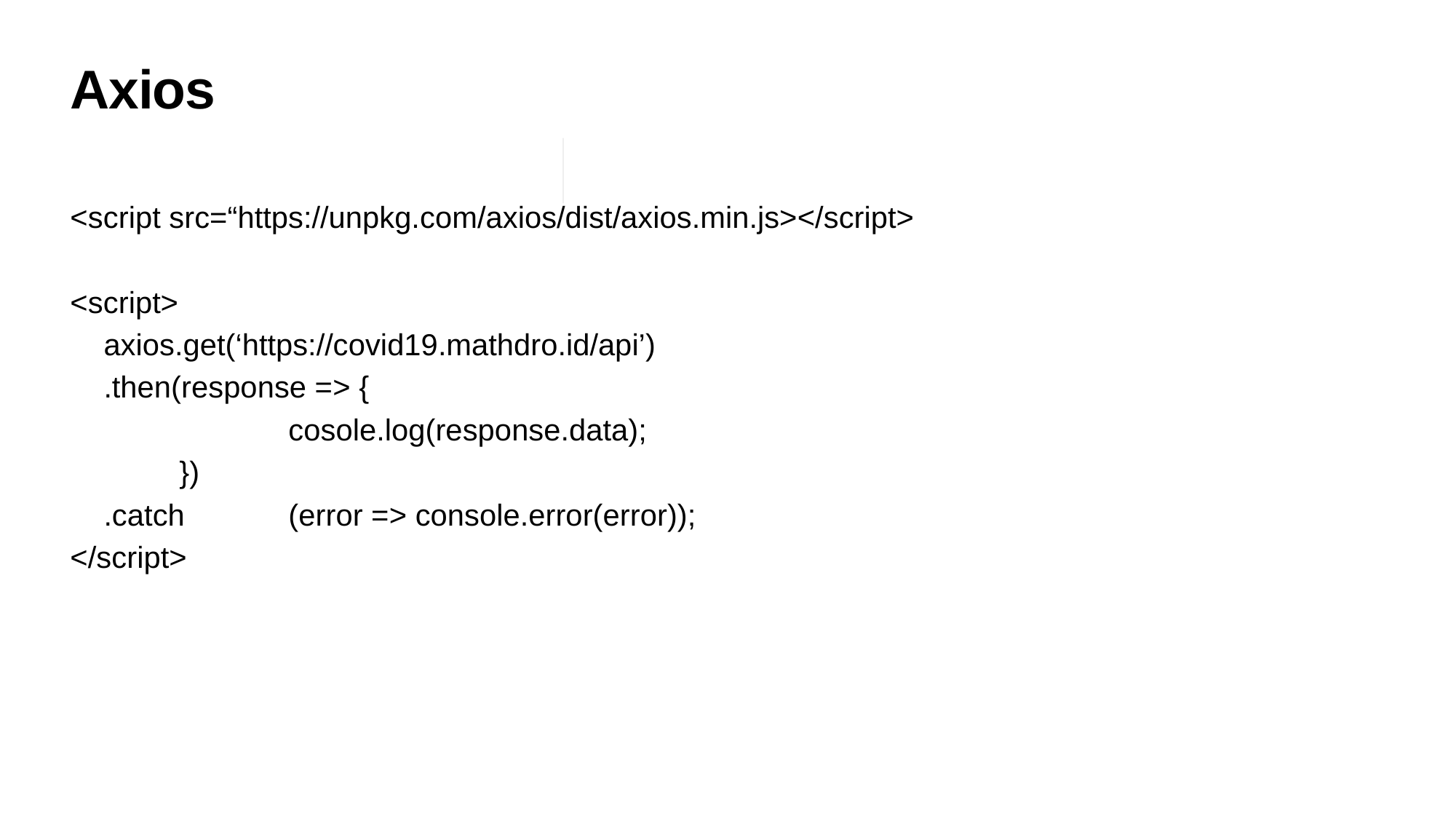

# Axios

<script src=“https://unpkg.com/axios/dist/axios.min.js></script>

<script>
    axios.get(‘https://covid19.mathdro.id/api’)
    .then(response => {
		cosole.log(response.data);
	})
    .catch	(error => console.error(error));
</script>